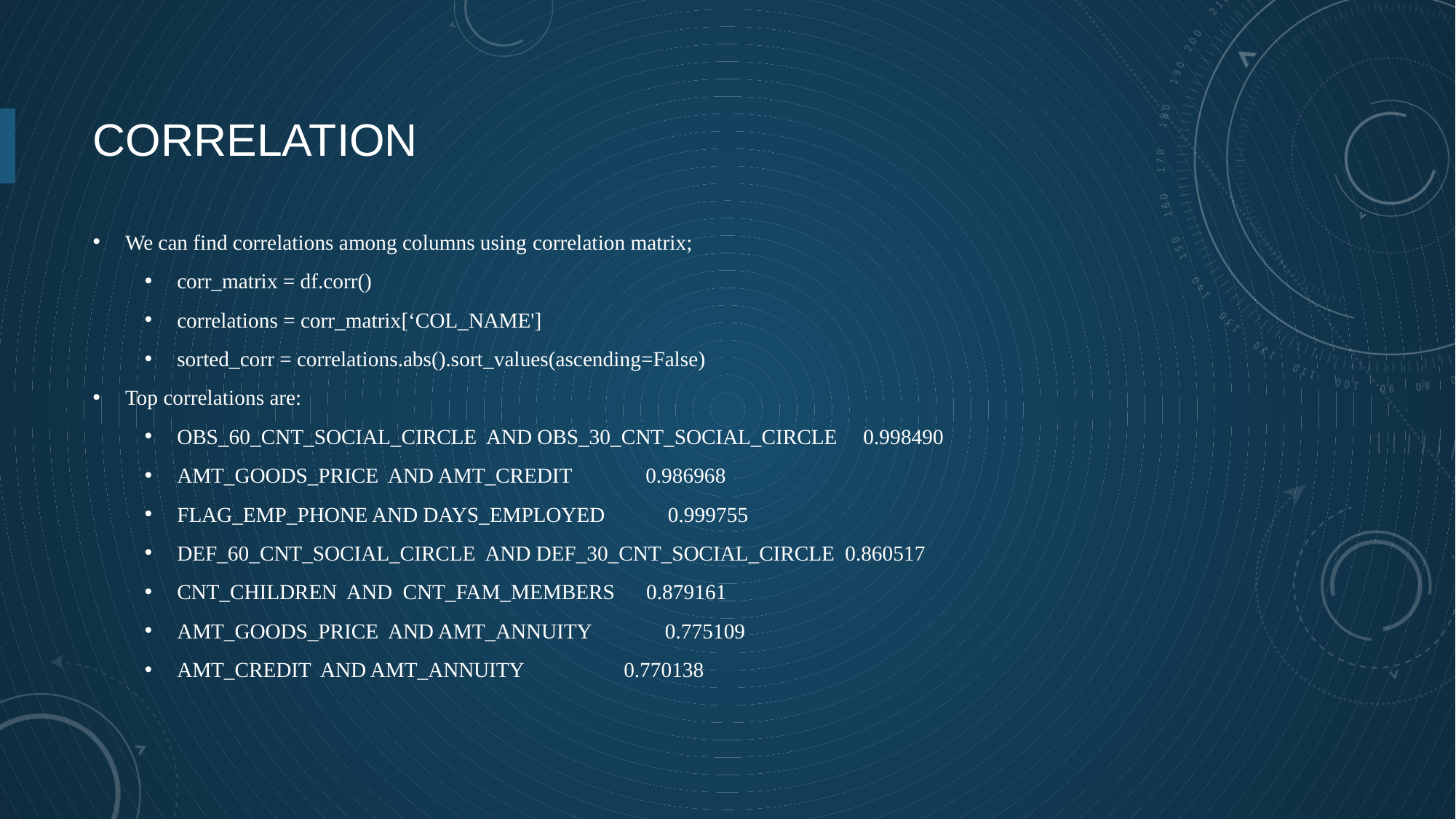

# CORRELATION
We can find correlations among columns using correlation matrix;
corr_matrix = df.corr()
correlations = corr_matrix[‘COL_NAME']
sorted_corr = correlations.abs().sort_values(ascending=False)
Top correlations are:
OBS_60_CNT_SOCIAL_CIRCLE  AND OBS_30_CNT_SOCIAL_CIRCLE     0.998490
AMT_GOODS_PRICE  AND AMT_CREDIT              0.986968
FLAG_EMP_PHONE AND DAYS_EMPLOYED            0.999755
DEF_60_CNT_SOCIAL_CIRCLE  AND DEF_30_CNT_SOCIAL_CIRCLE  0.860517
CNT_CHILDREN  AND  CNT_FAM_MEMBERS      0.879161
AMT_GOODS_PRICE  AND AMT_ANNUITY              0.775109
AMT_CREDIT  AND AMT_ANNUITY                   0.770138